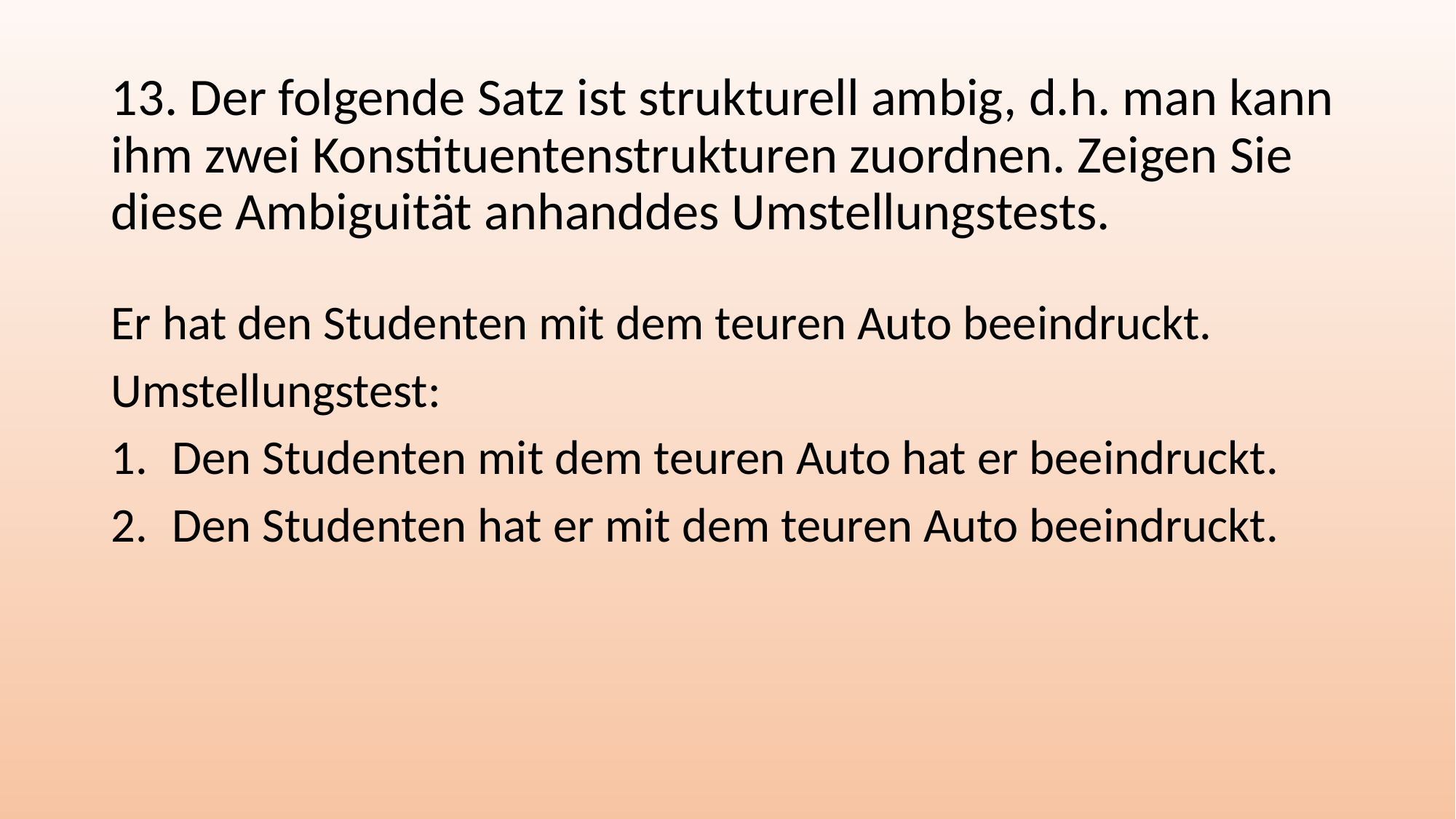

# 13. Der folgende Satz ist strukturell ambig, d.h. man kann ihm zwei Konstituentenstrukturen zuordnen. Zeigen Sie diese Ambiguität anhanddes Umstellungstests.
Er hat den Studenten mit dem teuren Auto beeindruckt.
Umstellungstest:
Den Studenten mit dem teuren Auto hat er beeindruckt.
Den Studenten hat er mit dem teuren Auto beeindruckt.